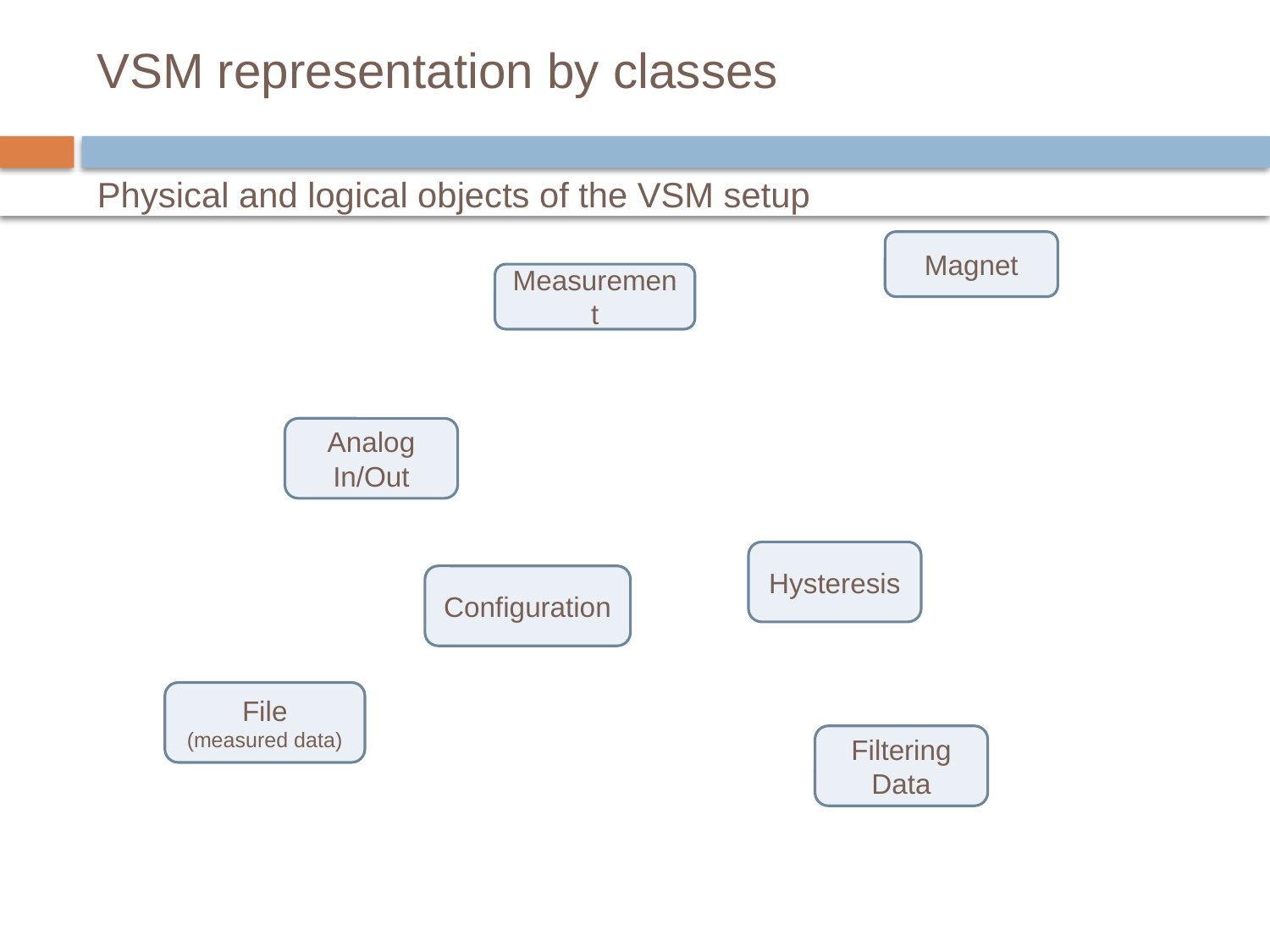

# VSM representation by classes
Physical and logical objects of the VSM setup
Magnet
Measurement
Analog
In/Out
Hysteresis
Configuration
File
(measured data)
Filtering Data